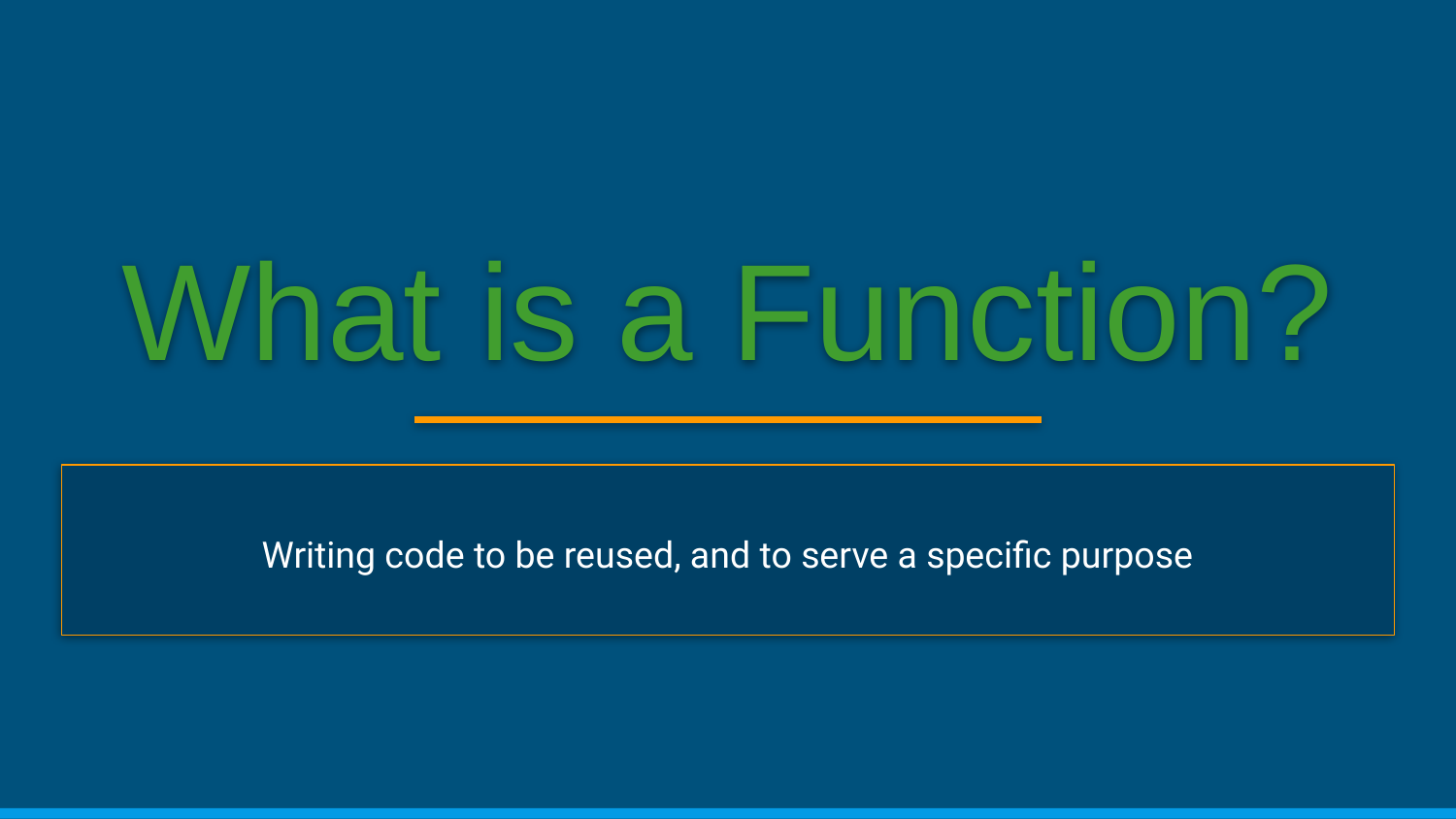

# What is a Function?
Writing code to be reused, and to serve a specific purpose